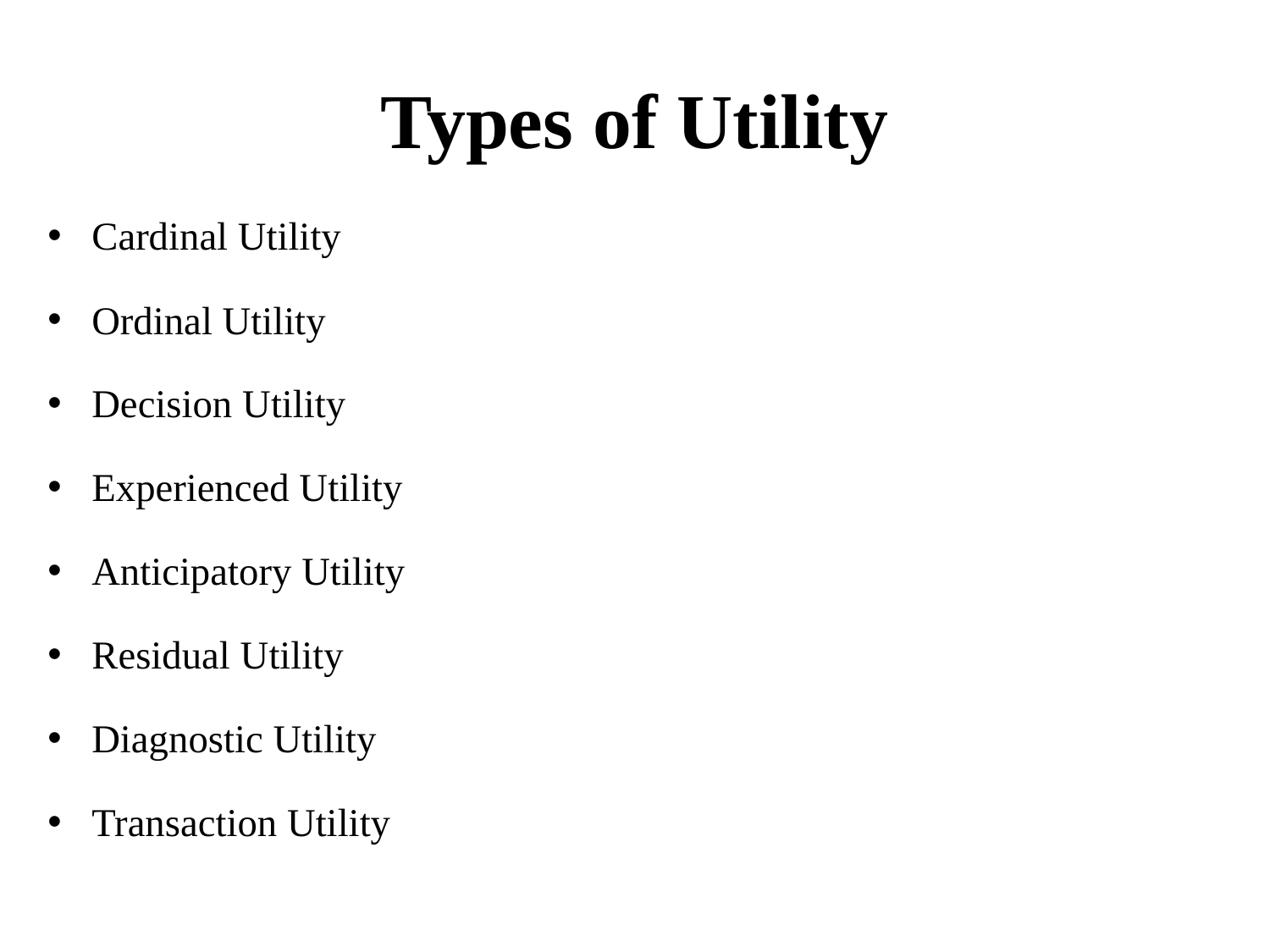

# Types of Utility
Cardinal Utility
Ordinal Utility
Decision Utility
Experienced Utility
Anticipatory Utility
Residual Utility
Diagnostic Utility
Transaction Utility